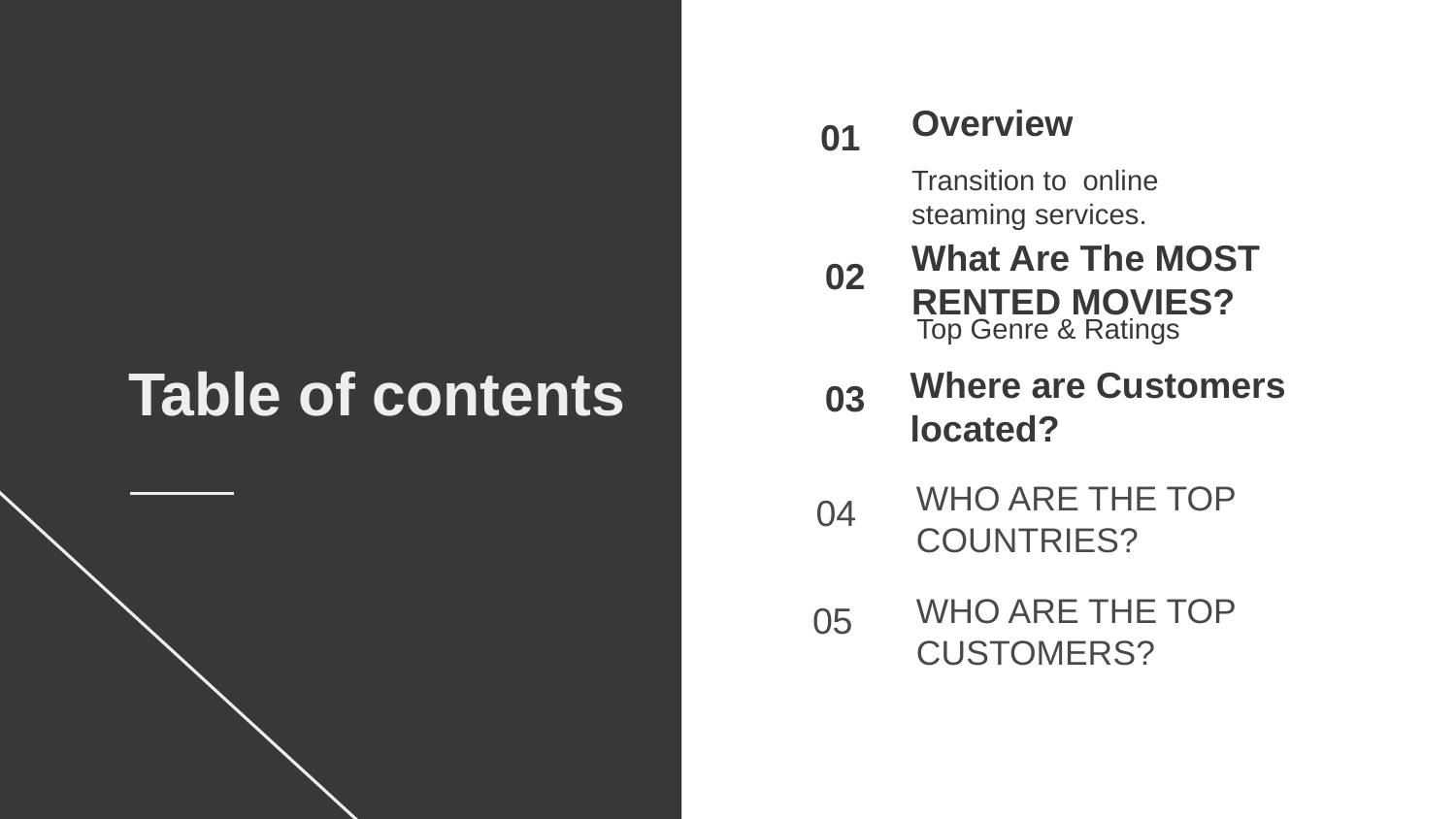

Overview
01
Transition to  online steaming services.
02
# What Are The MOST RENTED MOVIES?
Top Genre & Ratings
Table of contents
03
Where are Customers located?
WHO ARE THE TOP COUNTRIES?
04

WHO ARE THE TOP CUSTOMERS?
05